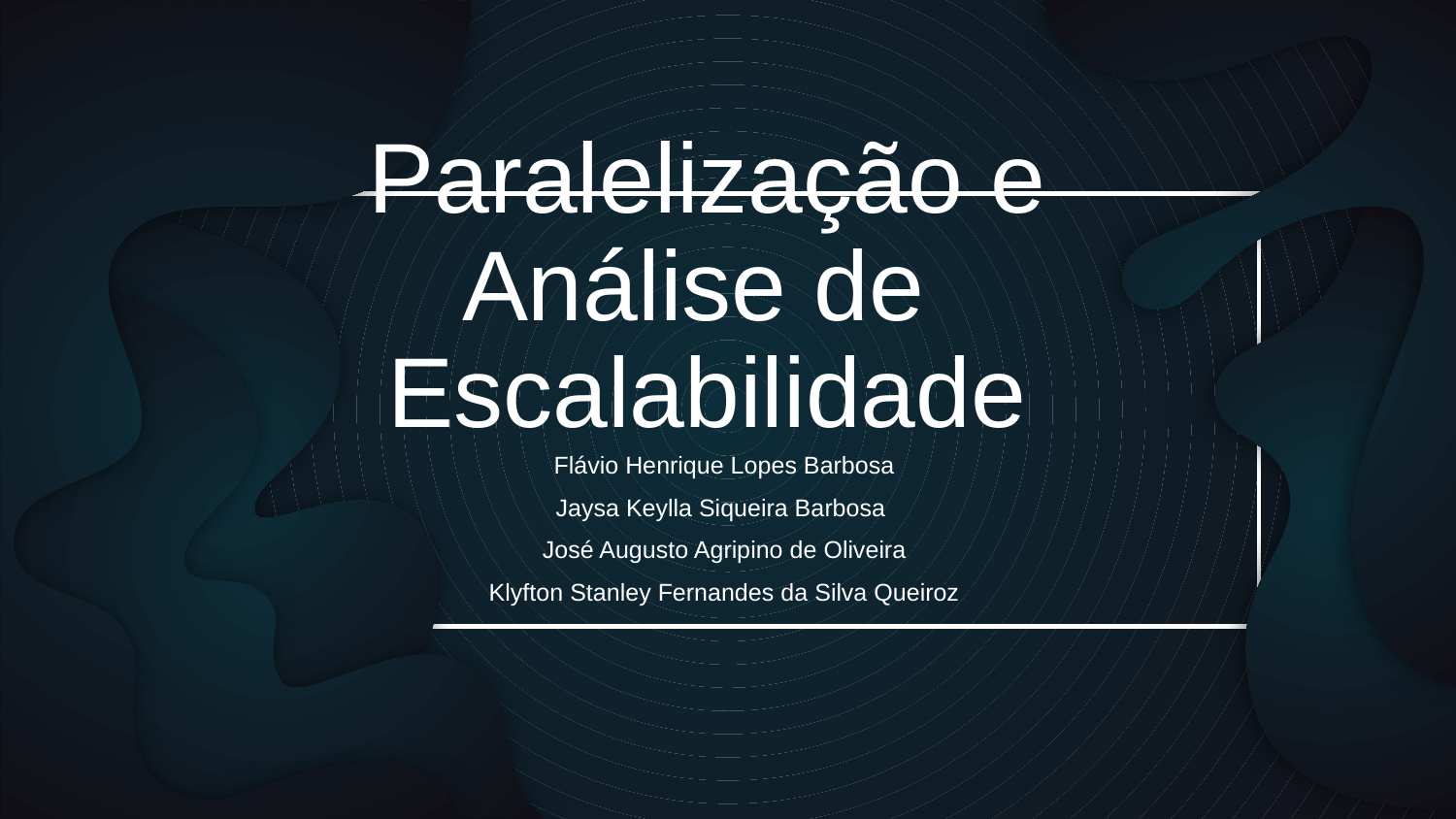

# Paralelização e Análise de  Escalabilidade
Flávio Henrique Lopes Barbosa
Jaysa Keylla Siqueira Barbosa
José Augusto Agripino de Oliveira
Klyfton Stanley Fernandes da Silva Queiroz